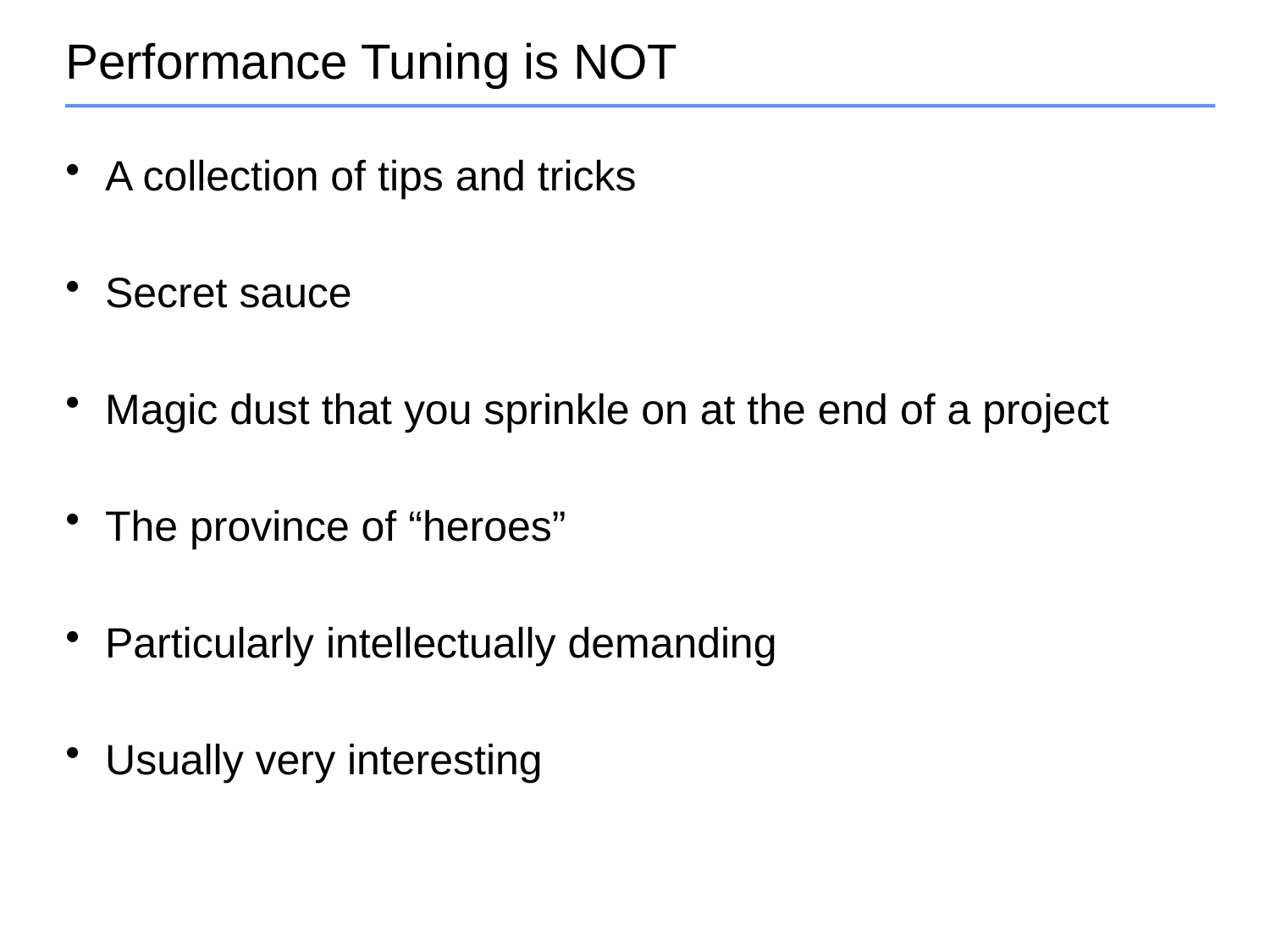

# Performance Tuning is NOT
A collection of tips and tricks

Secret sauce

Magic dust that you sprinkle on at the end of a project

The province of “heroes”

Particularly intellectually demanding

Usually very interesting